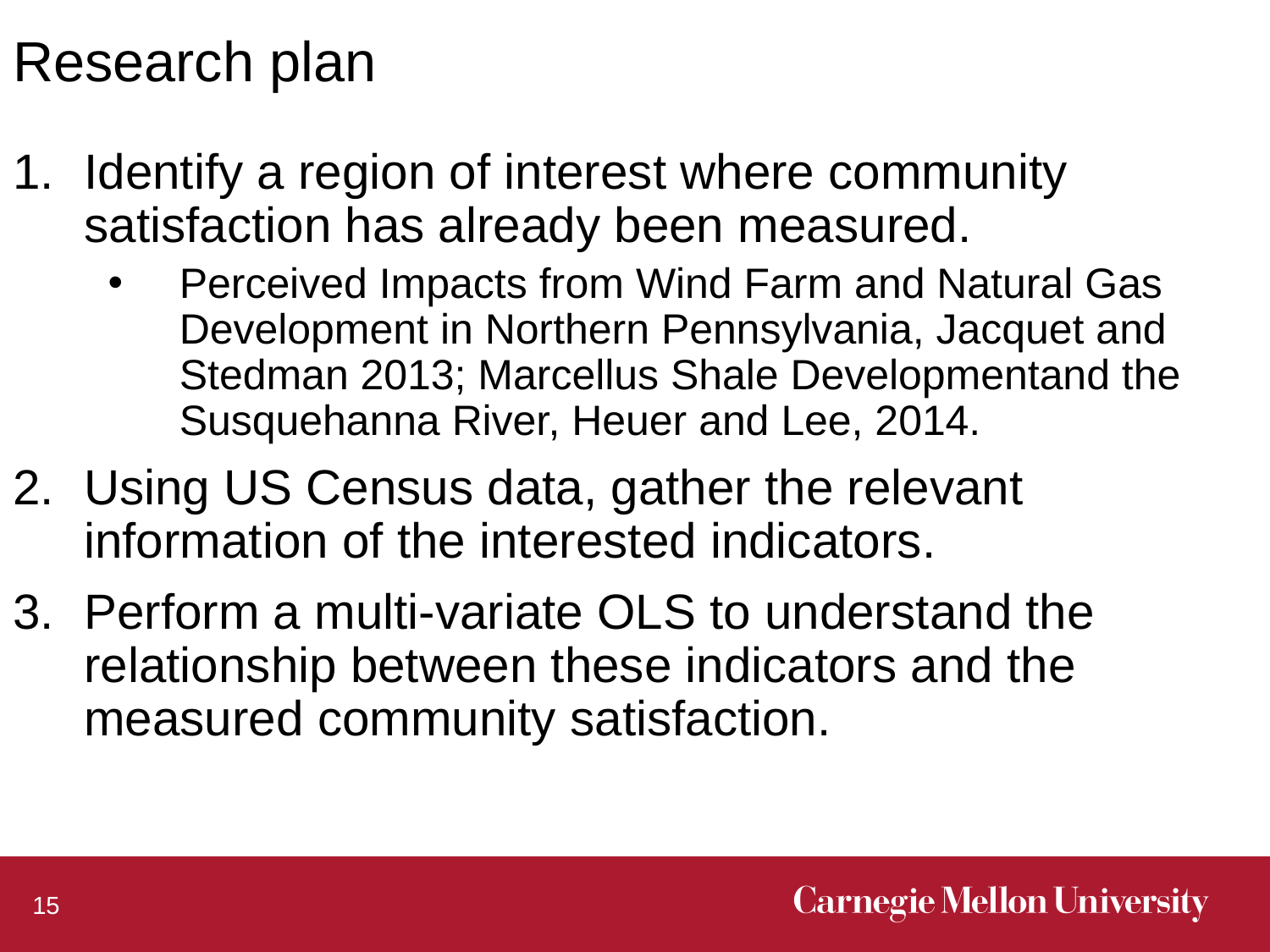

# Research plan
Identify a region of interest where community satisfaction has already been measured.
Perceived Impacts from Wind Farm and Natural Gas Development in Northern Pennsylvania, Jacquet and Stedman 2013; Marcellus Shale Developmentand the Susquehanna River, Heuer and Lee, 2014.
2. 	Using US Census data, gather the relevant information of the interested indicators.
3. 	Perform a multi-variate OLS to understand the relationship between these indicators and the measured community satisfaction.

15